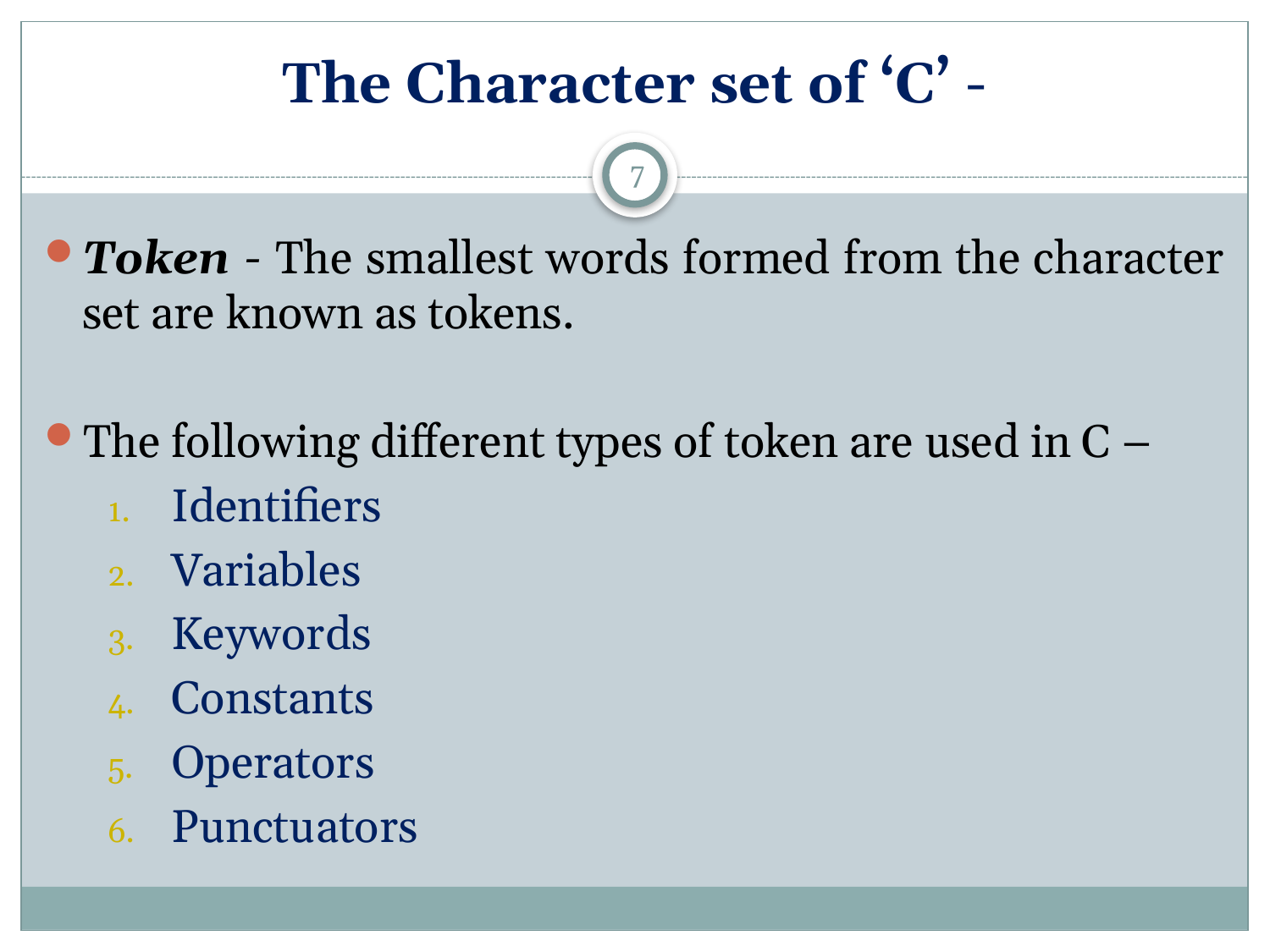

# The Character set of ‘C’ -
7
Token - The smallest words formed from the character set are known as tokens.

The following different types of token are used in C –
Identifiers
Variables
Keywords
Constants
Operators
Punctuators